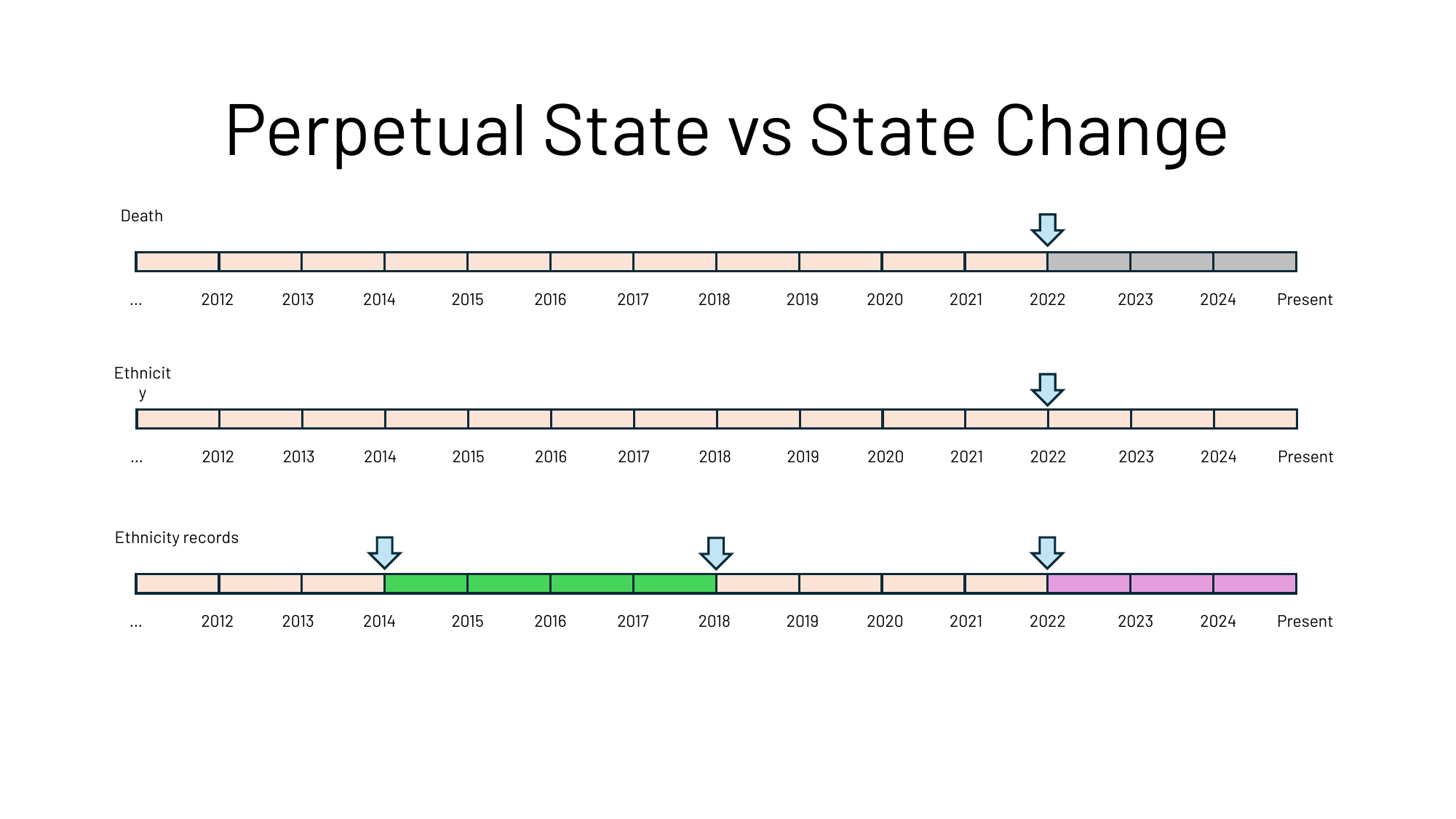

# Perpetual State vs State Change
Death

…
2012
2013
2014
2015
2016
2017
2018
2019
2020
2021
2022
2023
2024
Present
Ethnicity

…
2012
2013
2014
2015
2016
2017
2018
2019
2020
2021
2022
2023
2024
Present
Ethnicity records

…
2012
2013
2014
2015
2016
2017
2018
2019
2020
2021
2022
2023
2024
Present